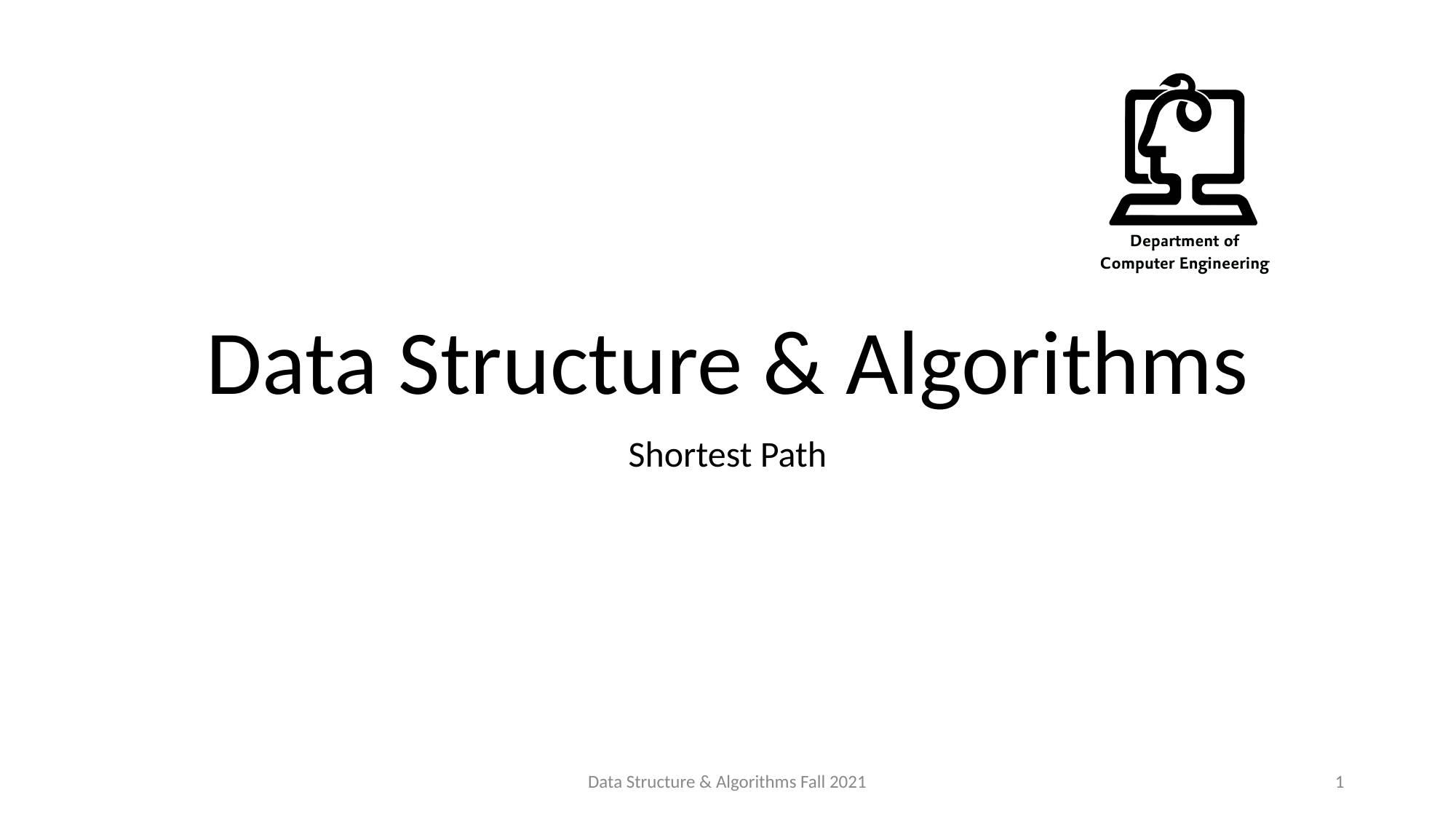

# Data Structure & Algorithms
Shortest Path

Data Structure & Algorithms Fall 2021
1